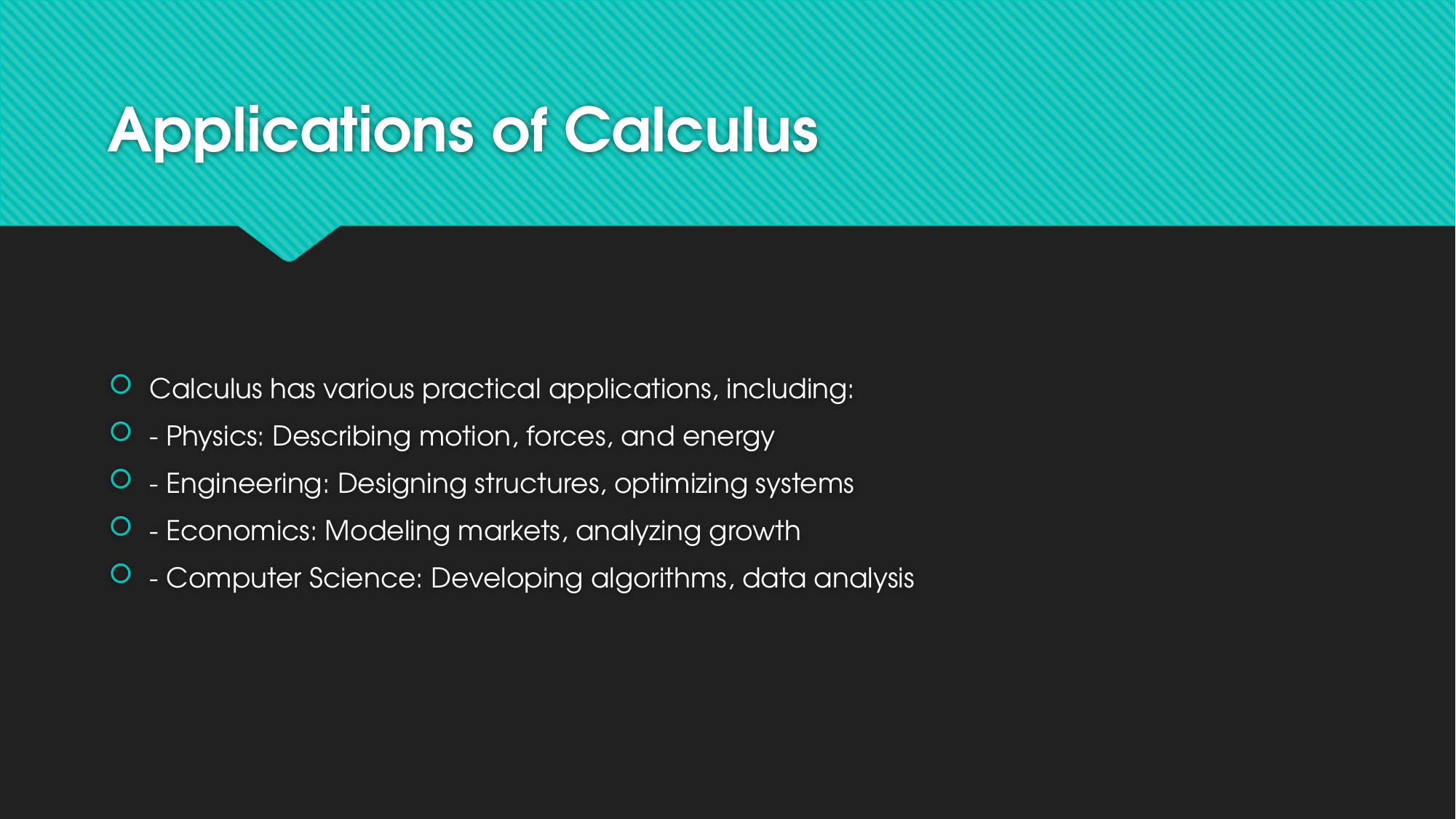

# Applications of Calculus
Calculus has various practical applications, including:
- Physics: Describing motion, forces, and energy
- Engineering: Designing structures, optimizing systems
- Economics: Modeling markets, analyzing growth
- Computer Science: Developing algorithms, data analysis